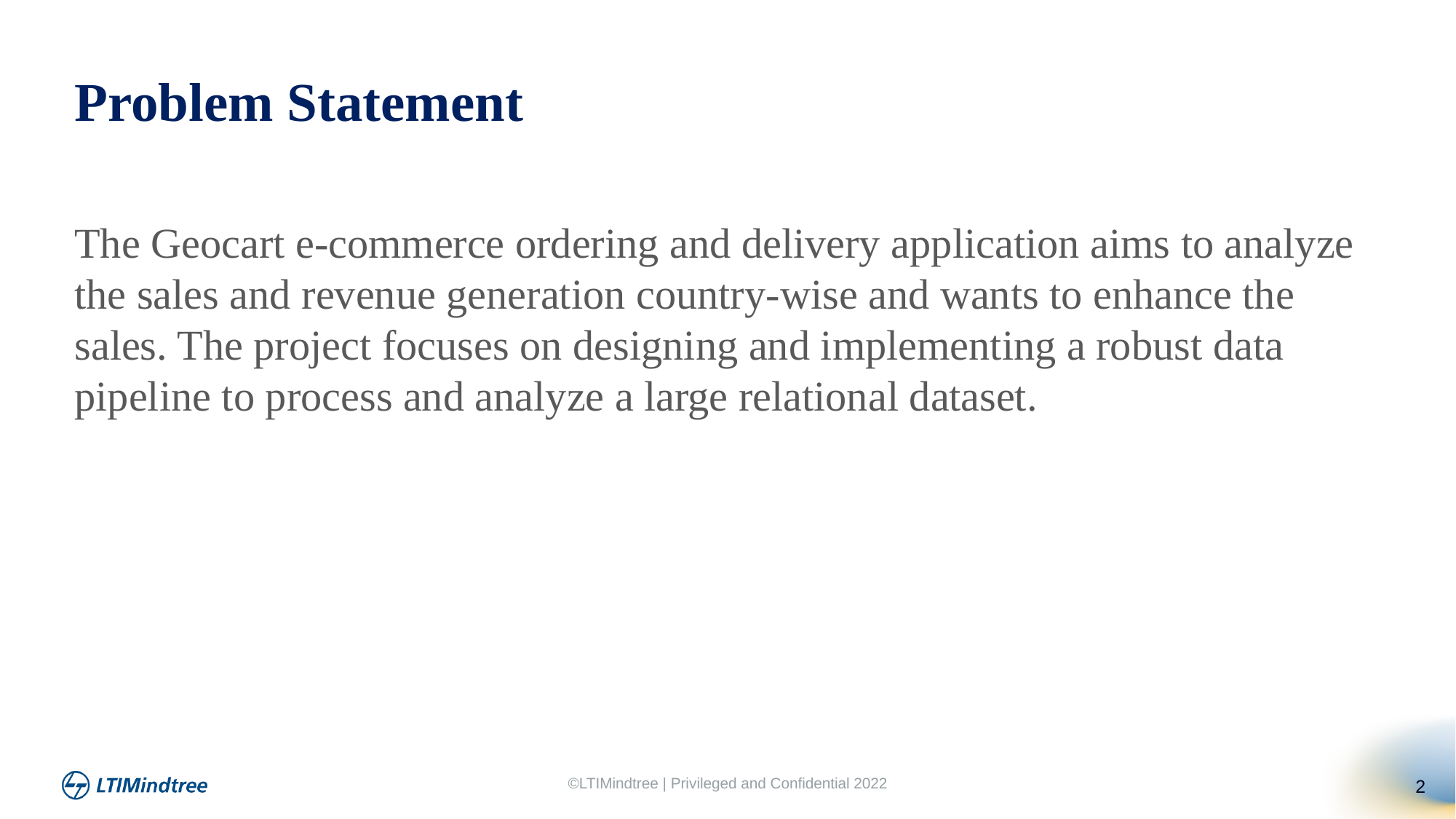

Problem Statement

The Geocart e-commerce ordering and delivery application aims to analyze the sales and revenue generation country-wise and wants to enhance the sales. The project focuses on designing and implementing a robust data pipeline to process and analyze a large relational dataset.